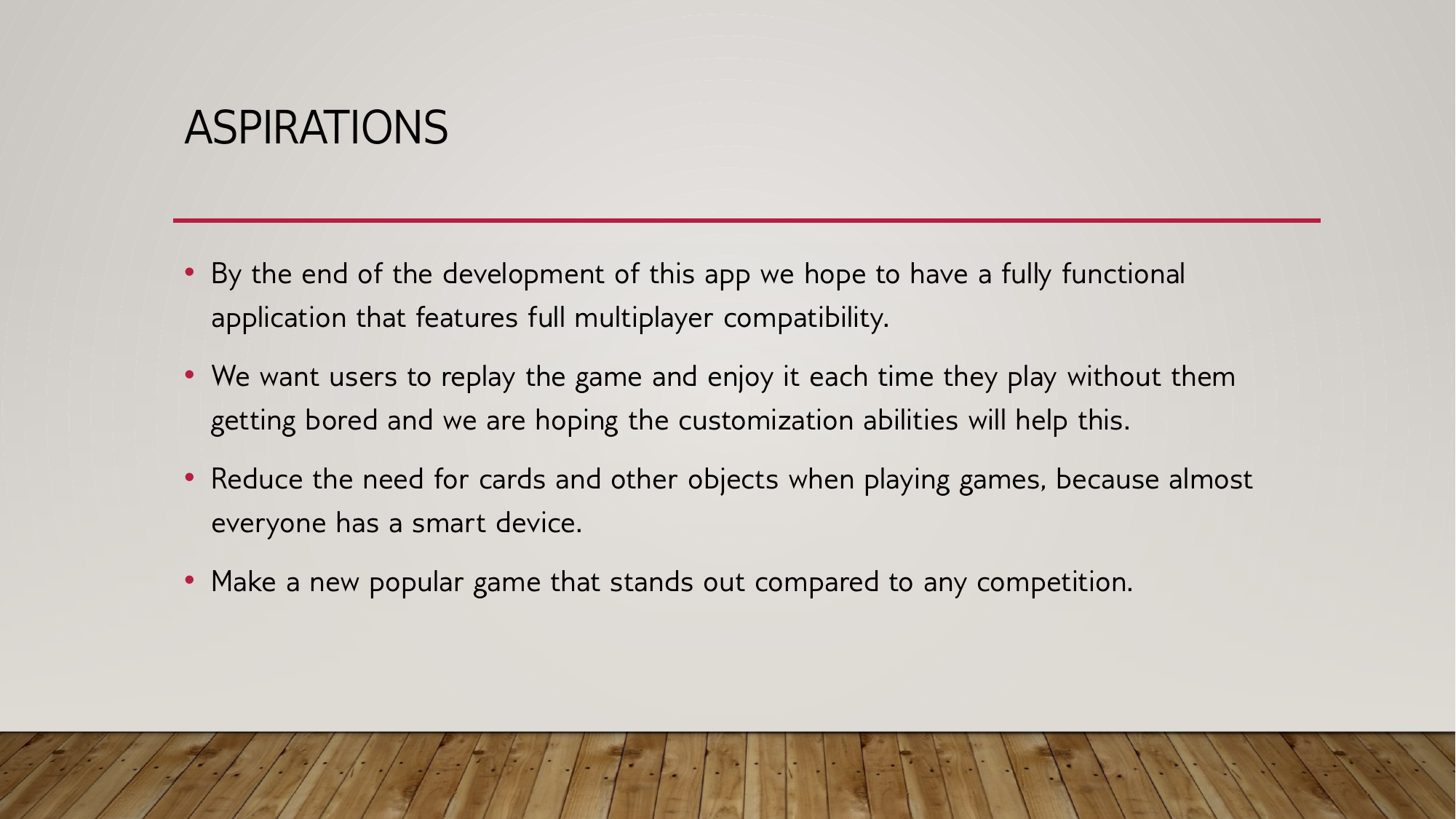

# Aspirations
By the end of the development of this app we hope to have a fully functional application that features full multiplayer compatibility.
We want users to replay the game and enjoy it each time they play without them getting bored and we are hoping the customization abilities will help this.
Reduce the need for cards and other objects when playing games, because almost everyone has a smart device.
Make a new popular game that stands out compared to any competition.